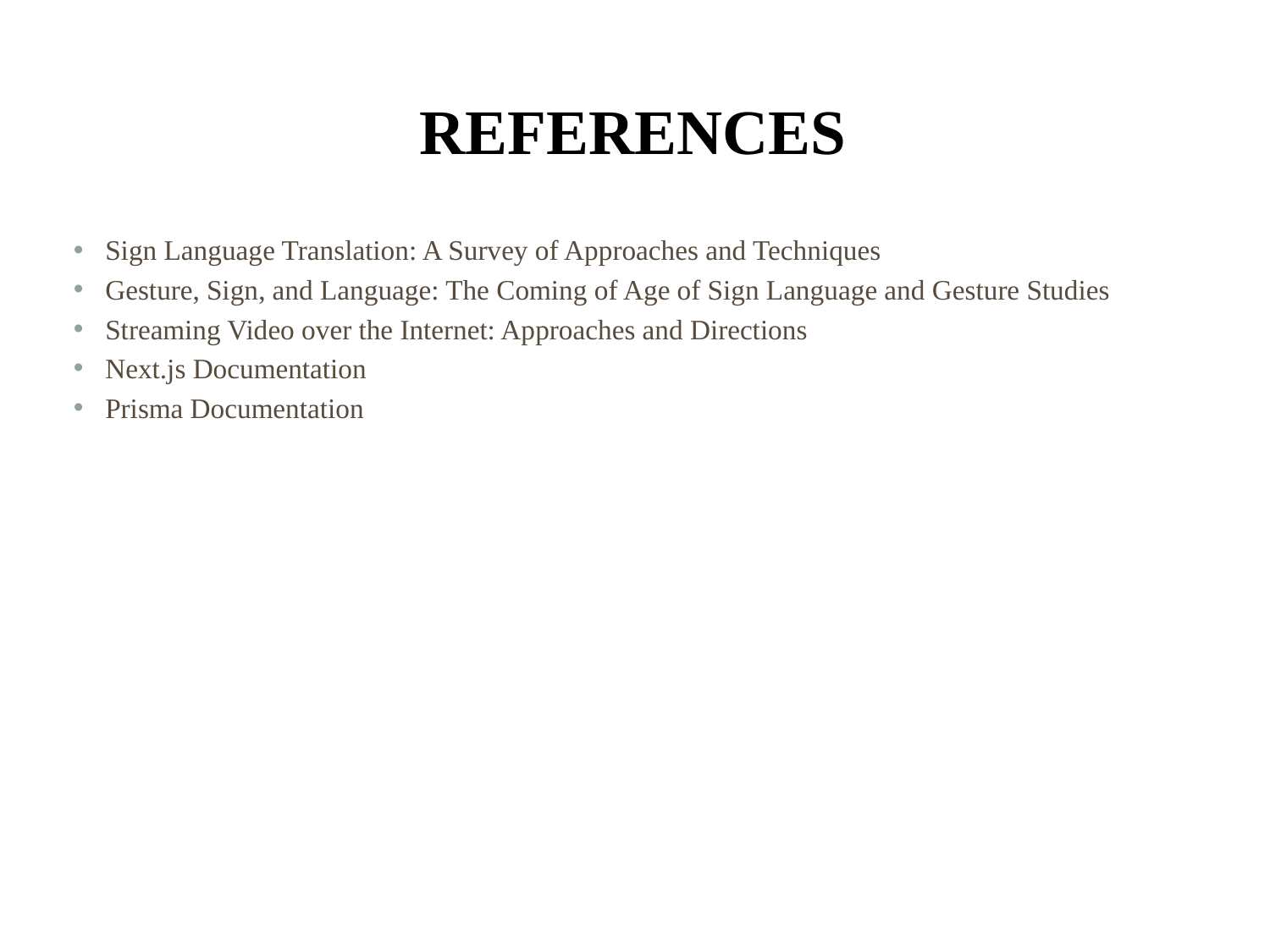

# REFERENCES
Sign Language Translation: A Survey of Approaches and Techniques
Gesture, Sign, and Language: The Coming of Age of Sign Language and Gesture Studies
Streaming Video over the Internet: Approaches and Directions
Next.js Documentation
Prisma Documentation